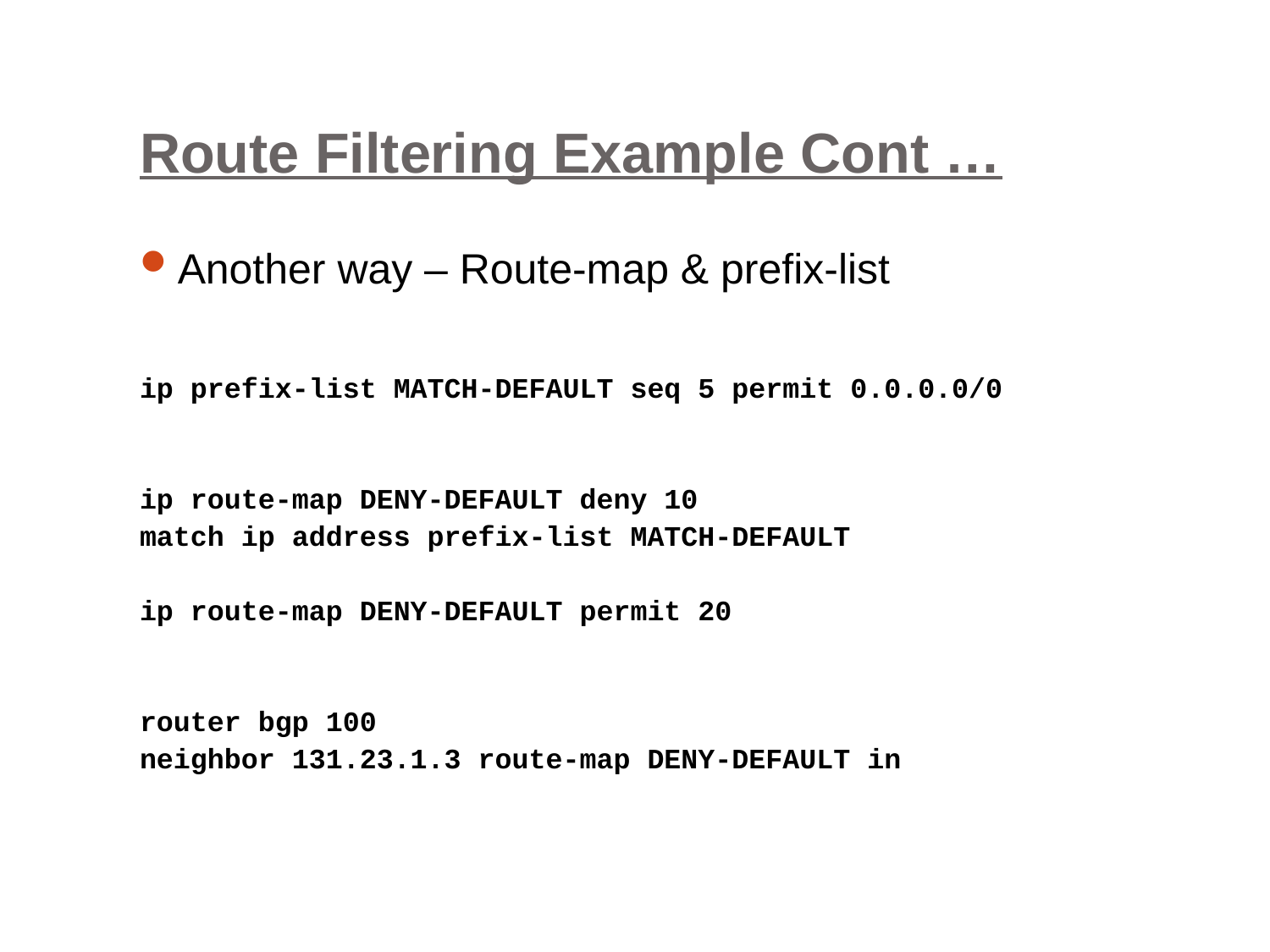

# Route Filtering Example Cont …

Another way – Route-map & prefix-list

ip prefix-list MATCH-DEFAULT seq 5 permit 0.0.0.0/0

ip route-map DENY-DEFAULT deny 10
match ip address prefix-list MATCH-DEFAULT

ip route-map DENY-DEFAULT permit 20

router bgp 100
neighbor 131.23.1.3 route-map DENY-DEFAULT in